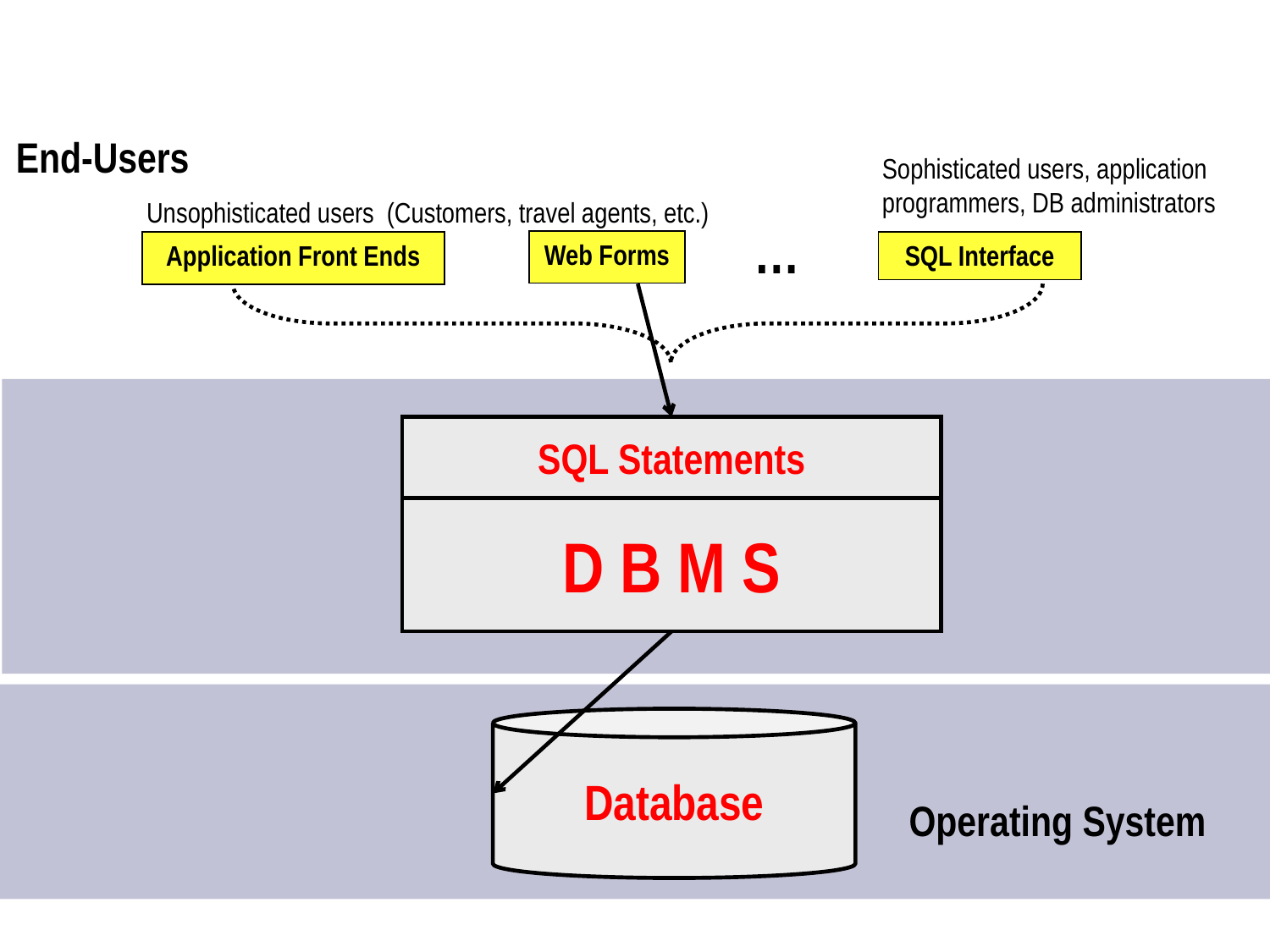

# Simplified Database application architecture
End-Users
Sophisticated users, application programmers, DB administrators

Unsophisticated users  (Customers, travel agents, etc.)
…
Web Forms
Application Front Ends
SQL Interface

SQL Statements
D B M S

Database

Operating System